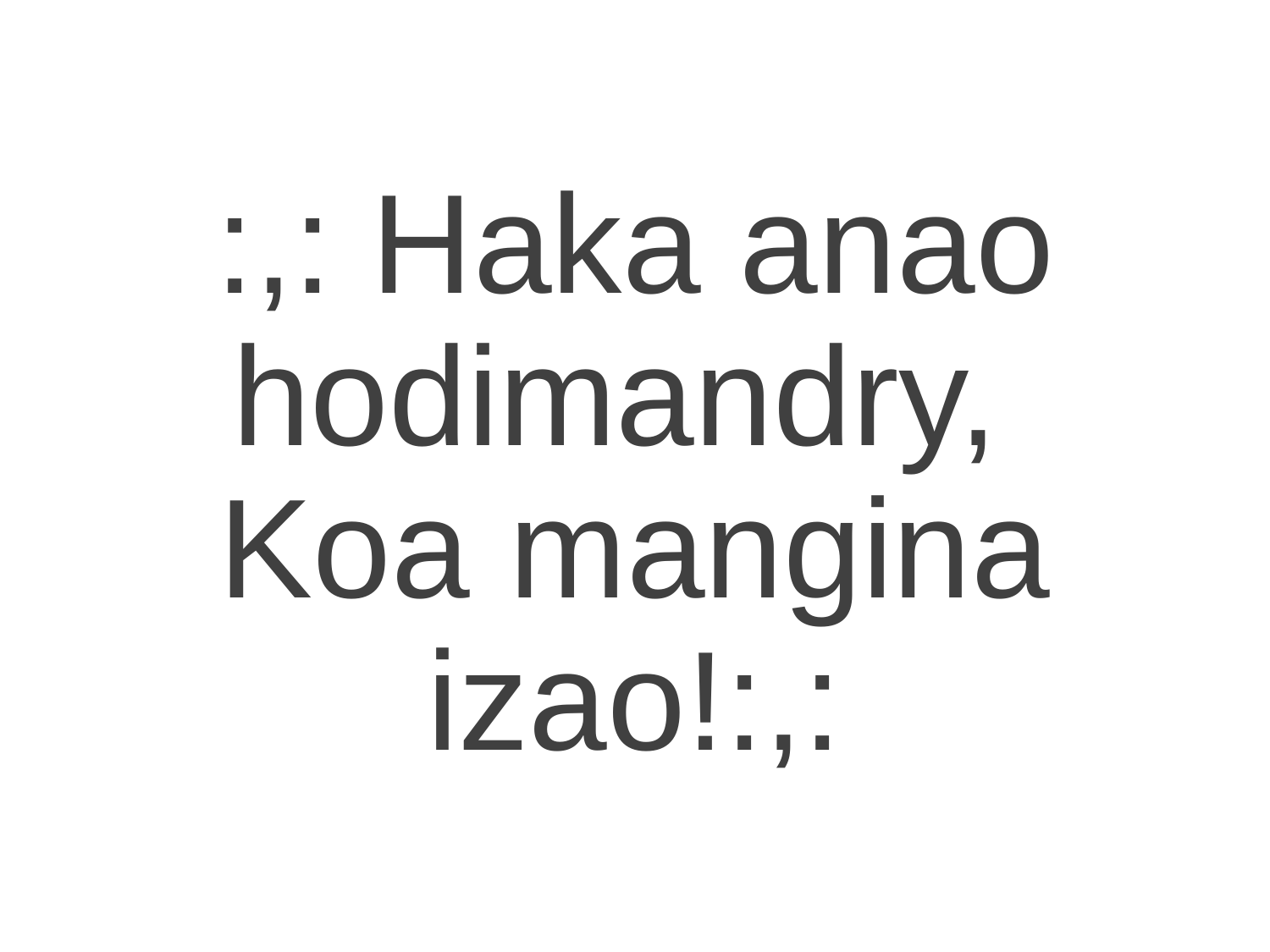

:,: Haka anao hodimandry,
Koa mangina izao!:,: